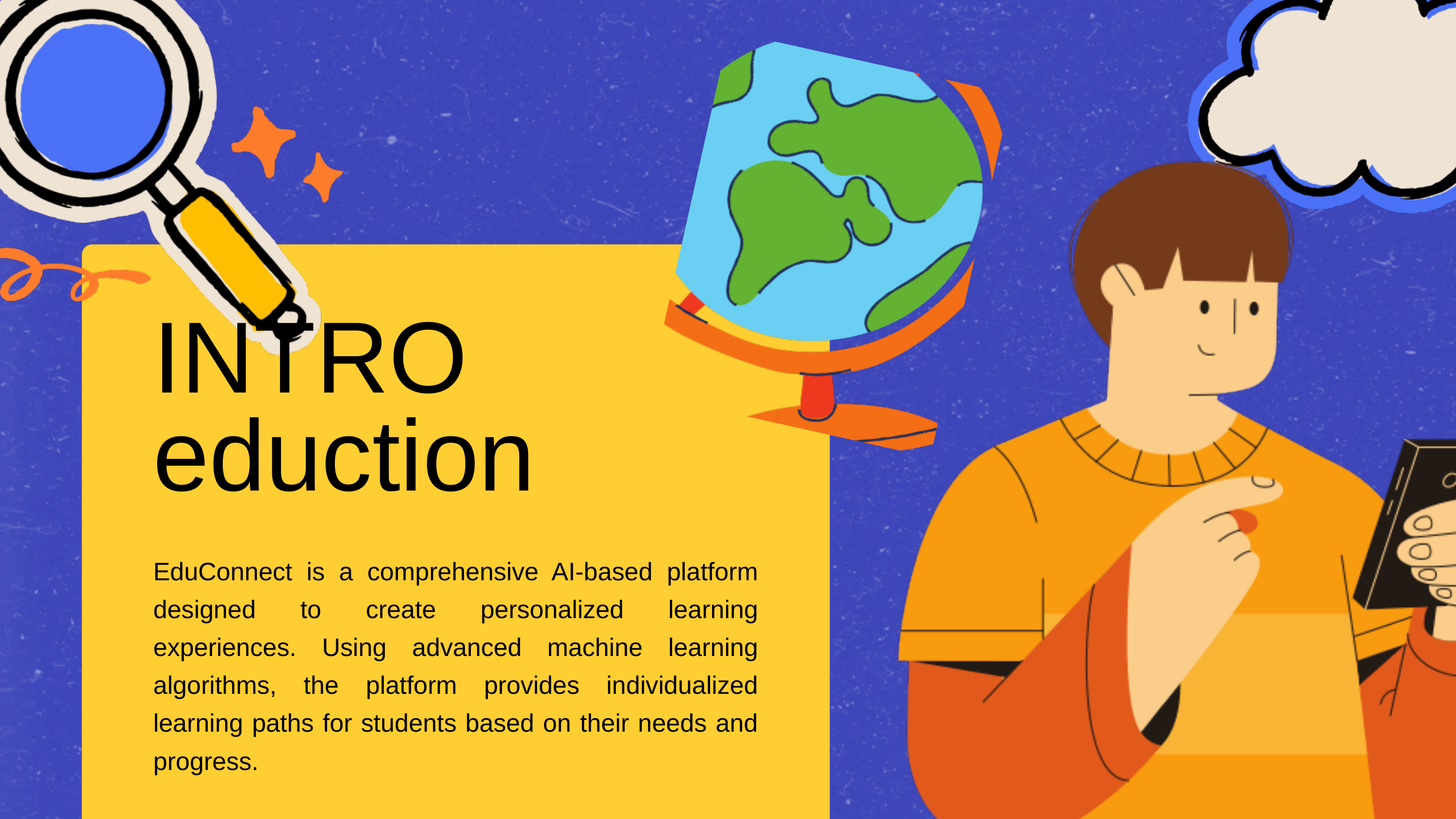

INTRO
eduction
EduConnect is a comprehensive AI-based platform designed to create personalized learning experiences. Using advanced machine learning algorithms, the platform provides individualized learning paths for students based on their needs and progress.